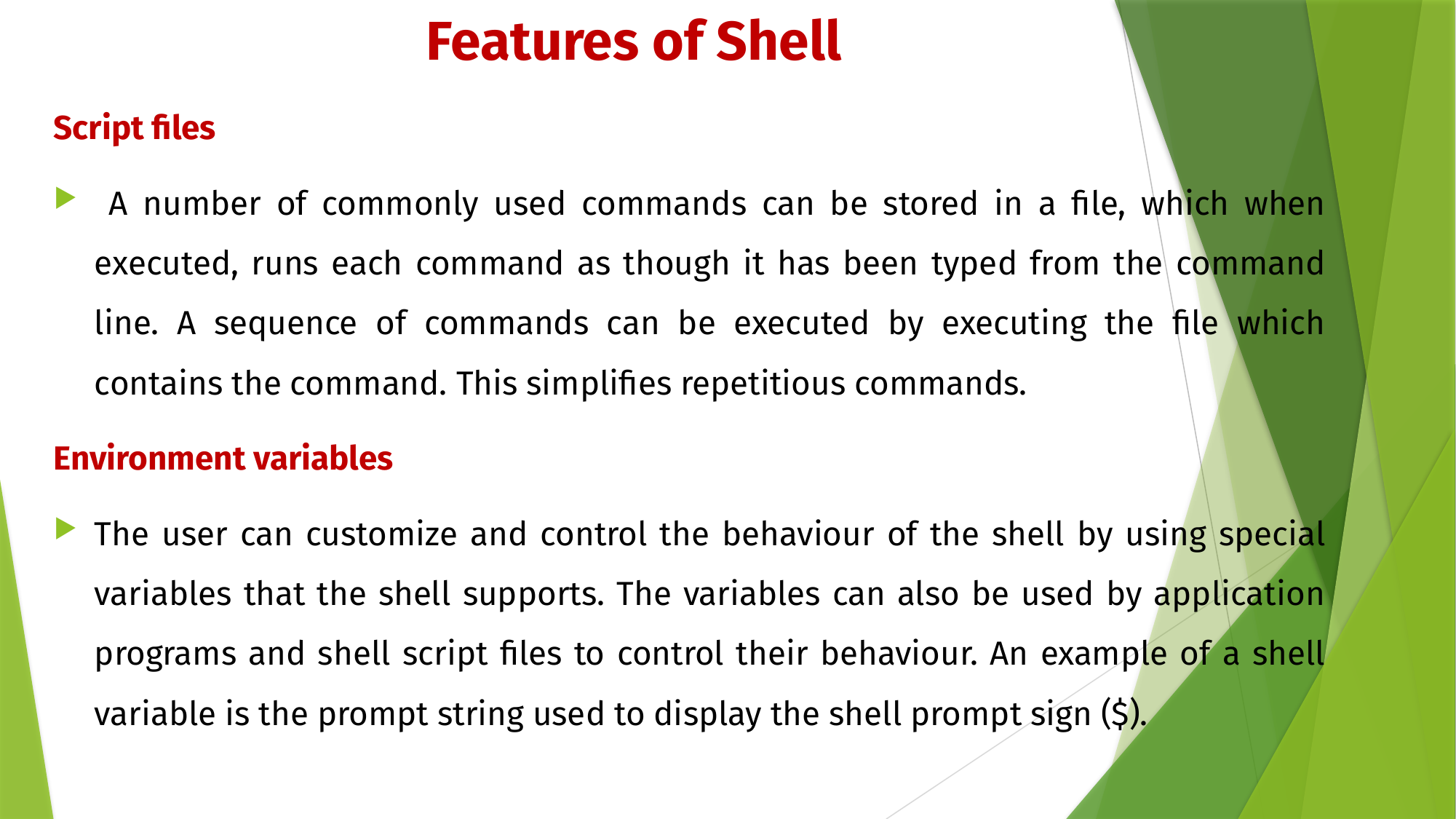

# Features of Shell
Script files
 A number of commonly used commands can be stored in a file, which when executed, runs each command as though it has been typed from the command line. A sequence of commands can be executed by executing the file which contains the command. This simplifies repetitious commands.
Environment variables
The user can customize and control the behaviour of the shell by using special variables that the shell supports. The variables can also be used by application programs and shell script files to control their behaviour. An example of a shell variable is the prompt string used to display the shell prompt sign ($).